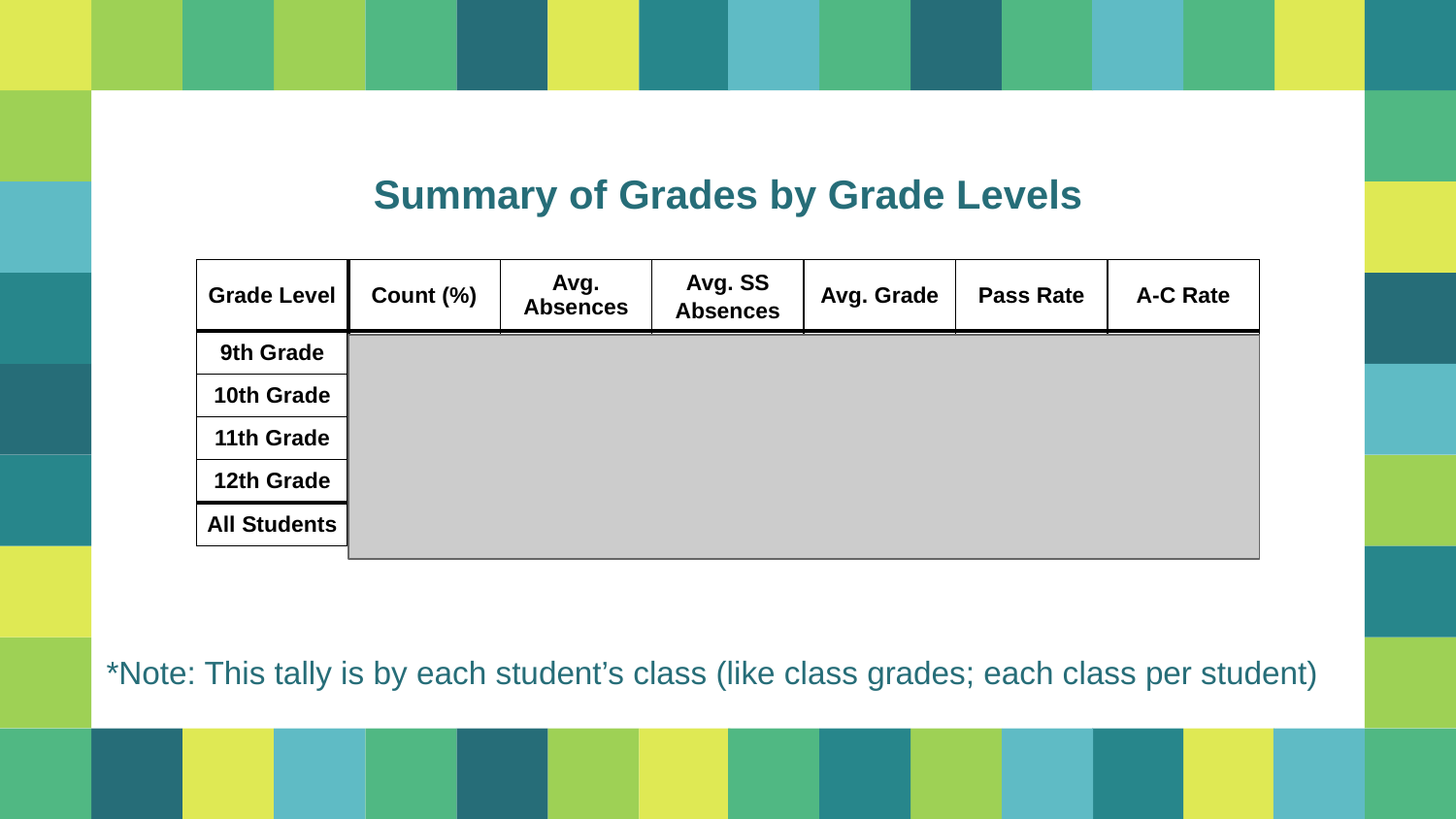

Summary of Grades by Grade Levels
| Grade Level | Count (%) | Avg. Absences | Avg. SS Absences | Avg. Grade | Pass Rate | A-C Rate |
| --- | --- | --- | --- | --- | --- | --- |
| 9th Grade | 2252 (27%) | 6.97% | 9.52% | 3.22 | 96% | 92% |
| 10th Grade | 2357 (28%) | 9.22% | 12.33% | 3.15 | 96% | 91% |
| 11th Grade | 2156 (26%) | 10.18% | 14.37% | 3.16 | 96% | 90% |
| 12th Grade | 1585 (19%) | 13.41% | 17.76% | 3.13 | 95% | 90% |
| All Students | 8350 | 9.66% | 12.53% | 3.17 | 96% | 91% |

*Note: This tally is by each student’s class (like class grades; each class per student)